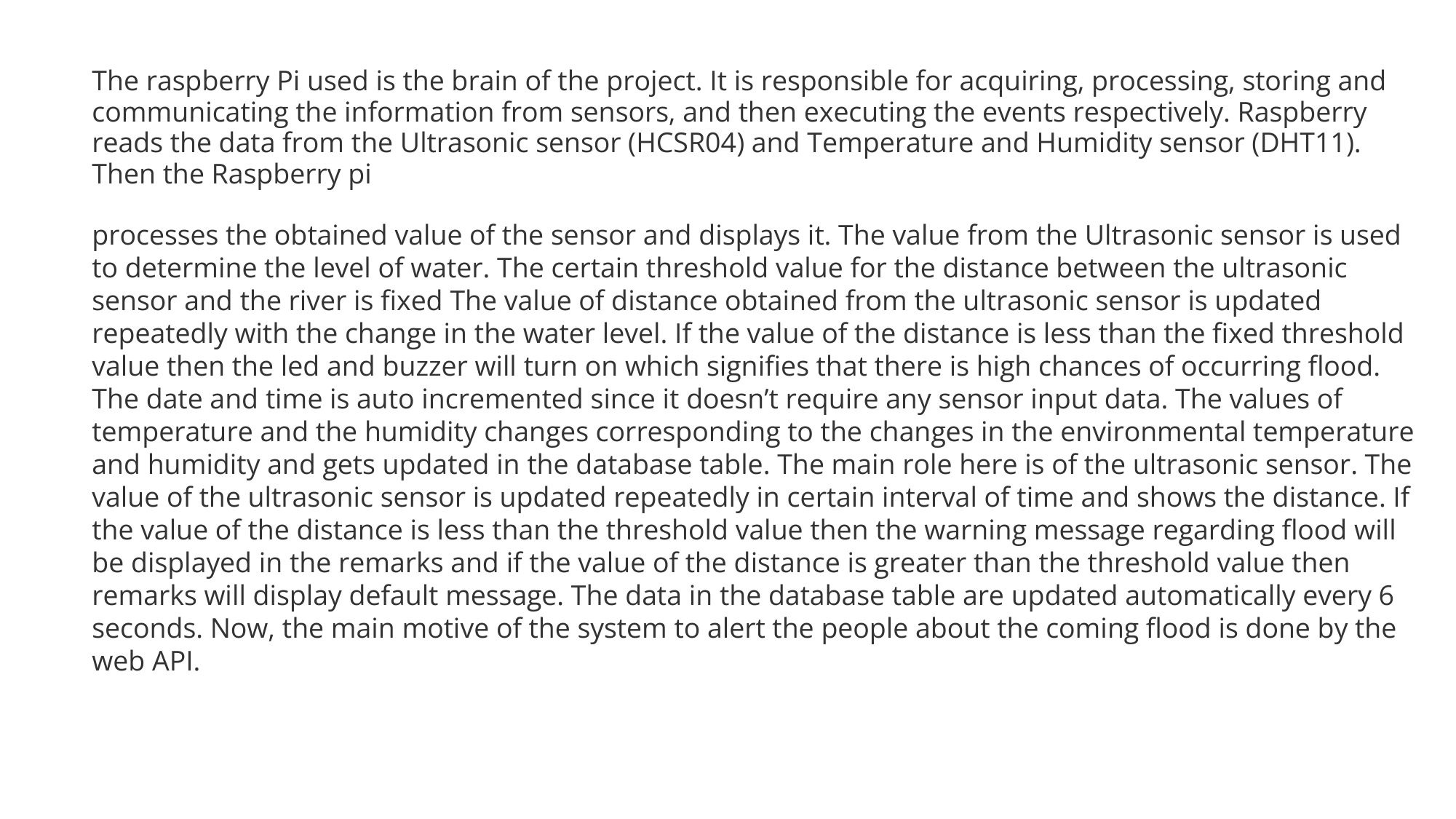

The raspberry Pi used is the brain of the project. It is responsible for acquiring, processing, storing and communicating the information from sensors, and then executing the events respectively. Raspberry reads the data from the Ultrasonic sensor (HCSR04) and Temperature and Humidity sensor (DHT11). Then the Raspberry pi
processes the obtained value of the sensor and displays it. The value from the Ultrasonic sensor is used to determine the level of water. The certain threshold value for the distance between the ultrasonic sensor and the river is fixed The value of distance obtained from the ultrasonic sensor is updated repeatedly with the change in the water level. If the value of the distance is less than the fixed threshold value then the led and buzzer will turn on which signifies that there is high chances of occurring flood. The date and time is auto incremented since it doesn’t require any sensor input data. The values of temperature and the humidity changes corresponding to the changes in the environmental temperature and humidity and gets updated in the database table. The main role here is of the ultrasonic sensor. The value of the ultrasonic sensor is updated repeatedly in certain interval of time and shows the distance. If the value of the distance is less than the threshold value then the warning message regarding flood will be displayed in the remarks and if the value of the distance is greater than the threshold value then remarks will display default message. The data in the database table are updated automatically every 6 seconds. Now, the main motive of the system to alert the people about the coming flood is done by the web API.